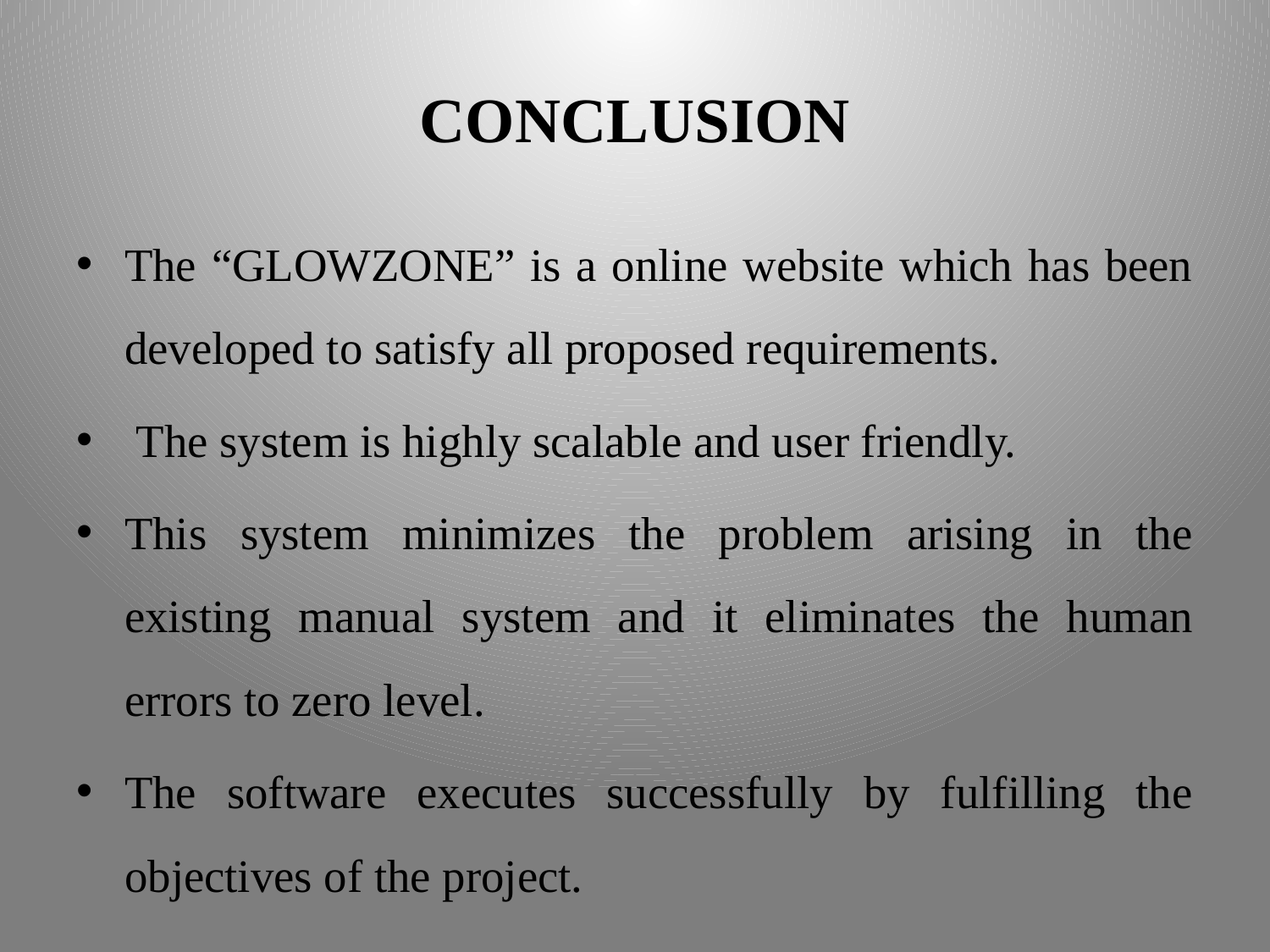

# CONCLUSION
The “GLOWZONE” is a online website which has been developed to satisfy all proposed requirements.
 The system is highly scalable and user friendly.
This system minimizes the problem arising in the existing manual system and it eliminates the human errors to zero level.
The software executes successfully by fulfilling the objectives of the project.